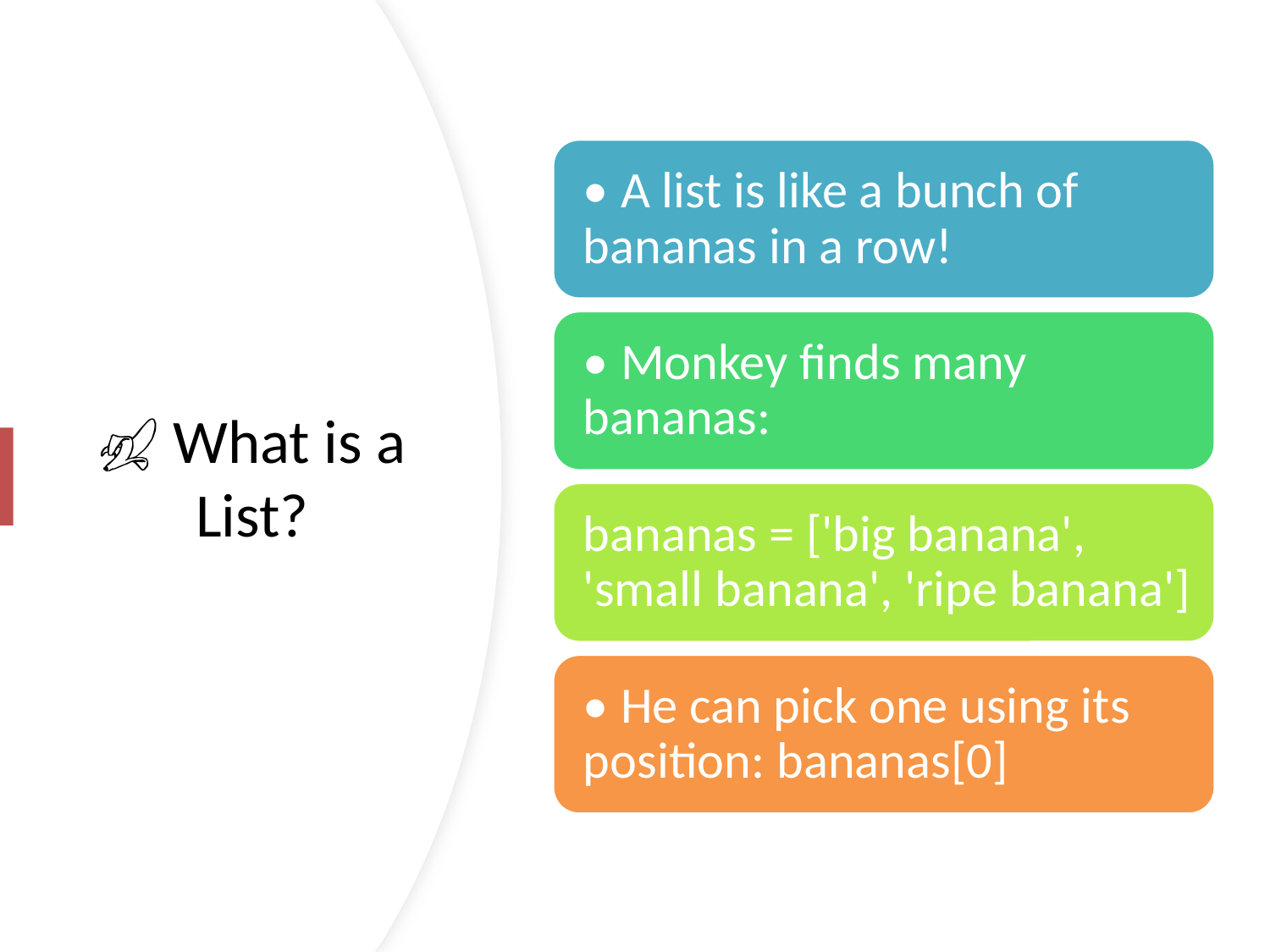

• A list is like a bunch of bananas in a row!
• Monkey finds many bananas:
bananas = ['big banana', 'small banana', 'ripe banana']
• He can pick one using its position: bananas[0]
# 🍌 What is a List?